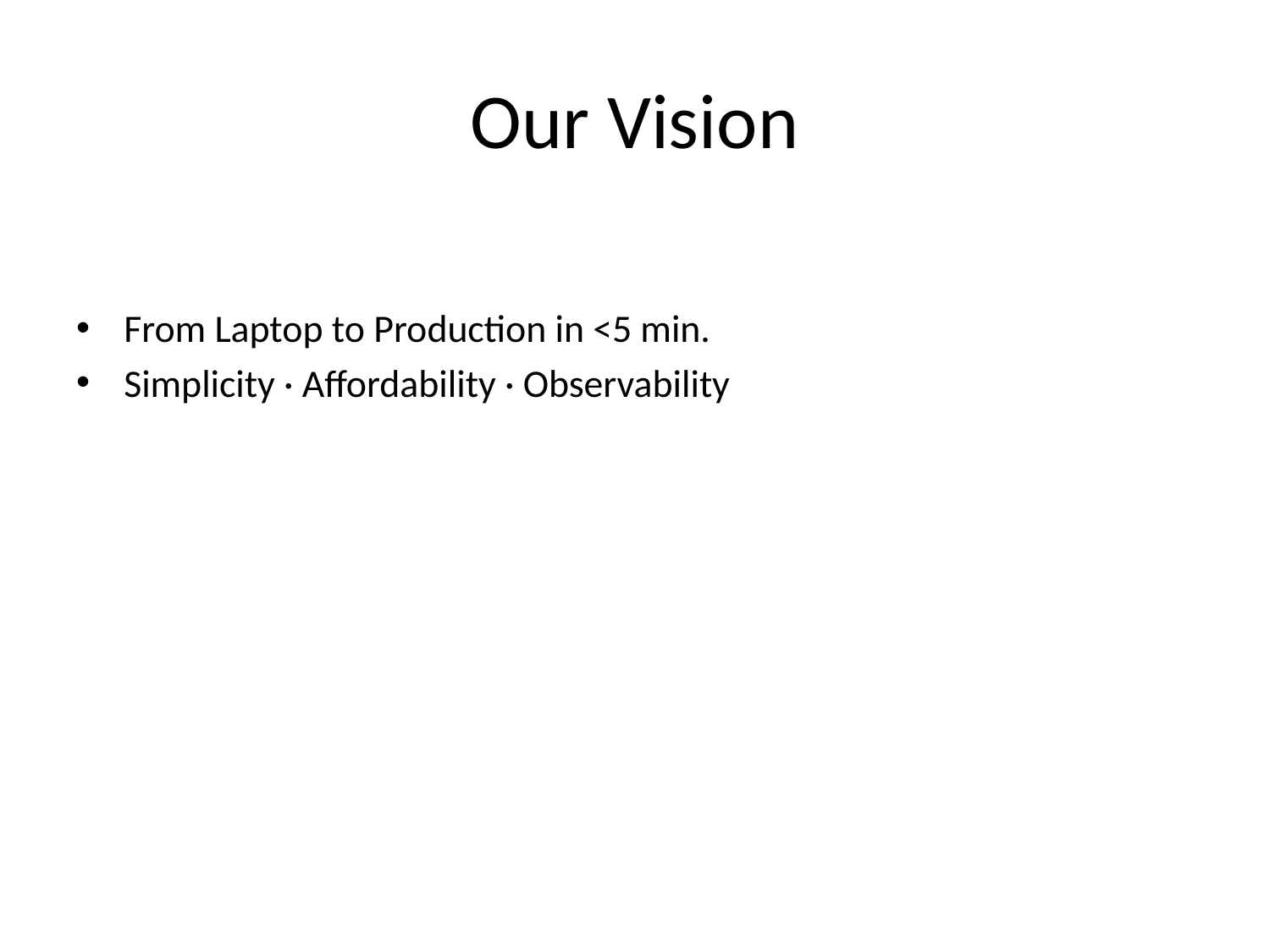

# Our Vision

From Laptop to Production in <5 min.
Simplicity · Affordability · Observability